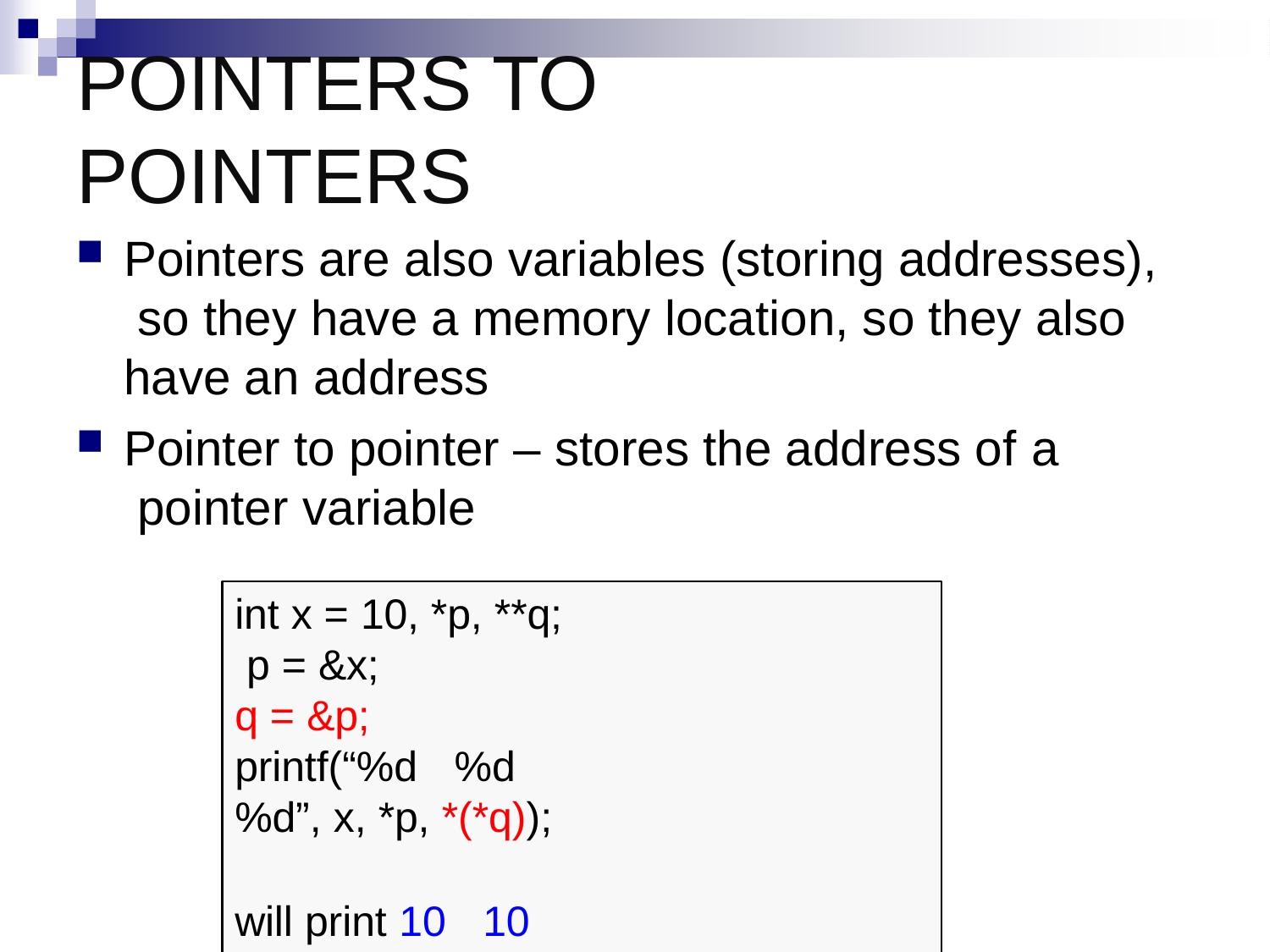

# Pointers to Pointers
Pointers are also variables (storing addresses),  so they have a memory location, so they also  have an address
Pointer to pointer – stores the address of a  pointer variable
int x = 10, *p, **q;  p = &x;
q = &p;
printf(“%d	%d	%d”, x, *p, *(*q));

will print 10	10	10 (since *q = p)
17